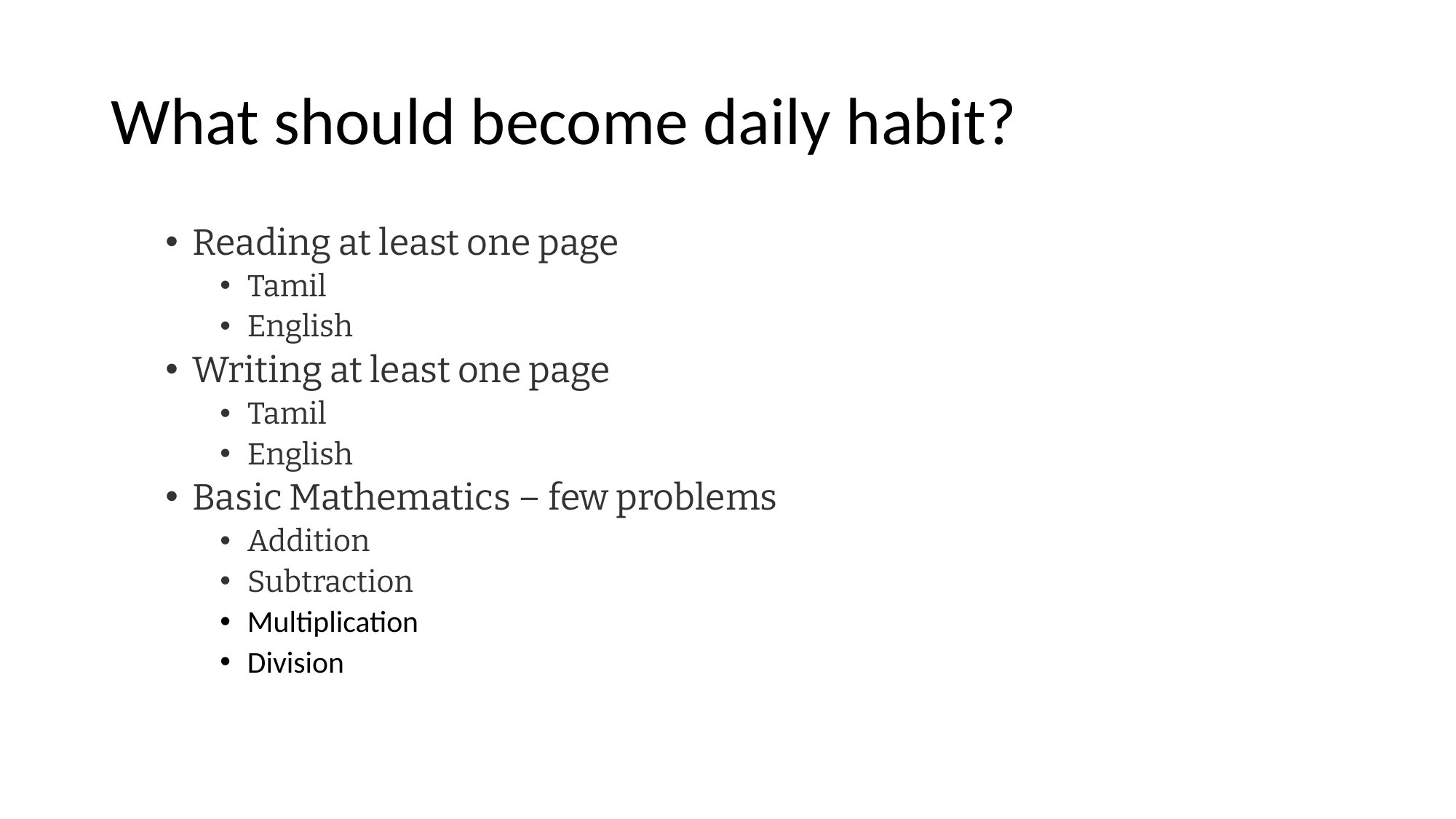

# What should become daily habit?
Reading at least one page
Tamil
English
Writing at least one page
Tamil
English
Basic Mathematics – few problems
Addition
Subtraction
Multiplication
Division